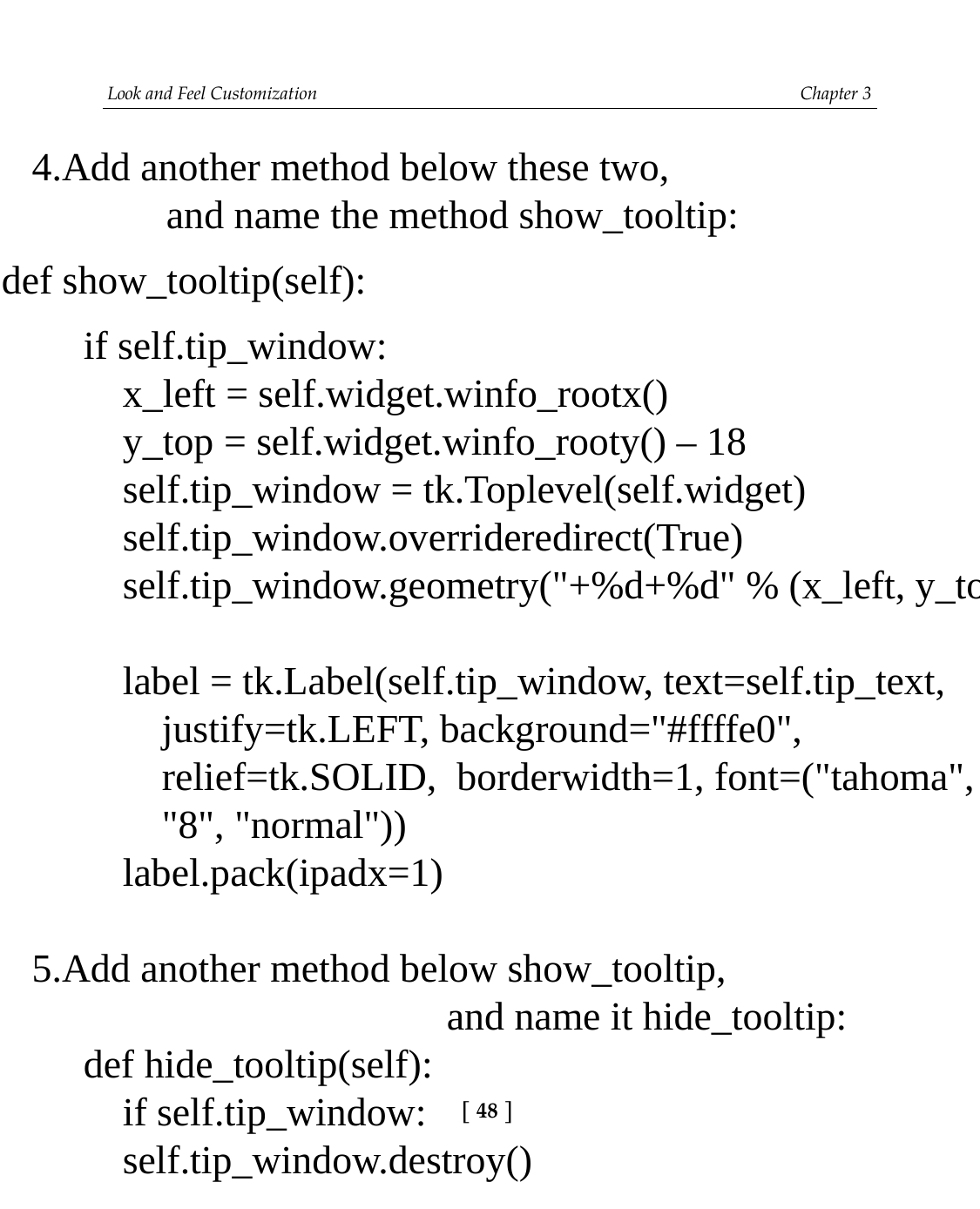

Look and Feel Customization
Chapter 3

Add another method below these two,
           and name the method show_tooltip:
def show_tooltip(self):
if self.tip_window:
x_left = self.widget.winfo_rootx()
y_top = self.widget.winfo_rooty() – 18
self.tip_window = tk.Toplevel(self.widget)
self.tip_window.overrideredirect(True)
self.tip_window.geometry("+%d+%d" % (x_left, y_top))
label = tk.Label(self.tip_window, text=self.tip_text,  justify=tk.LEFT, background="#ffffe0", relief=tk.SOLID,  borderwidth=1, font=("tahoma", "8", "normal"))
label.pack(ipadx=1)

Add another method below show_tooltip,
                                       and name it hide_tooltip:
def hide_tooltip(self):
	if self.tip_window:
self.tip_window.destroy()
[ 48 ]